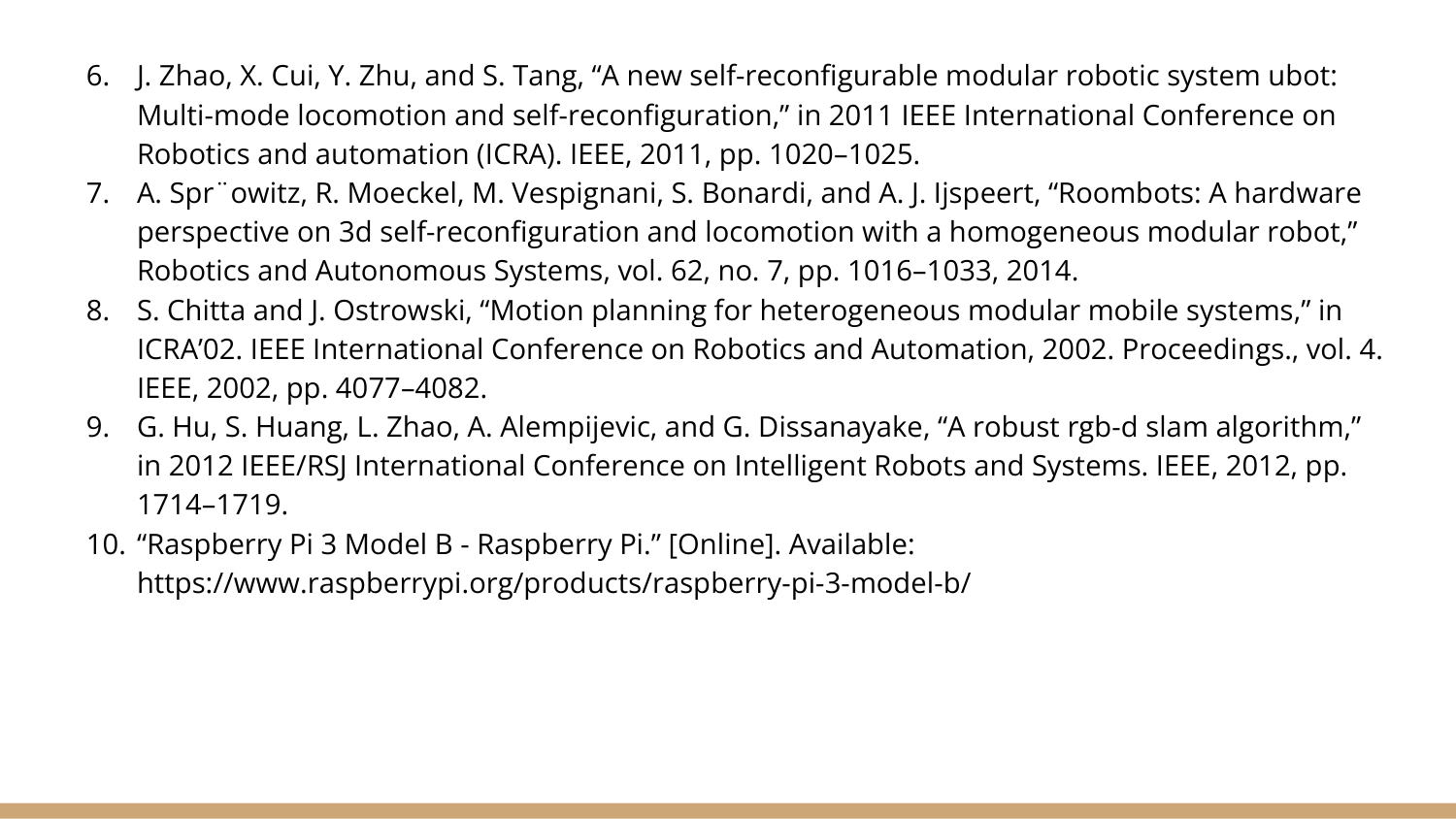

J. Zhao, X. Cui, Y. Zhu, and S. Tang, “A new self-reconfigurable modular robotic system ubot: Multi-mode locomotion and self-reconfiguration,” in 2011 IEEE International Conference on Robotics and automation (ICRA). IEEE, 2011, pp. 1020–1025.
A. Spr¨owitz, R. Moeckel, M. Vespignani, S. Bonardi, and A. J. Ijspeert, “Roombots: A hardware perspective on 3d self-reconfiguration and locomotion with a homogeneous modular robot,” Robotics and Autonomous Systems, vol. 62, no. 7, pp. 1016–1033, 2014.
S. Chitta and J. Ostrowski, “Motion planning for heterogeneous modular mobile systems,” in ICRA’02. IEEE International Conference on Robotics and Automation, 2002. Proceedings., vol. 4. IEEE, 2002, pp. 4077–4082.
G. Hu, S. Huang, L. Zhao, A. Alempijevic, and G. Dissanayake, “A robust rgb-d slam algorithm,” in 2012 IEEE/RSJ International Conference on Intelligent Robots and Systems. IEEE, 2012, pp. 1714–1719.
“Raspberry Pi 3 Model B - Raspberry Pi.” [Online]. Available: https://www.raspberrypi.org/products/raspberry-pi-3-model-b/